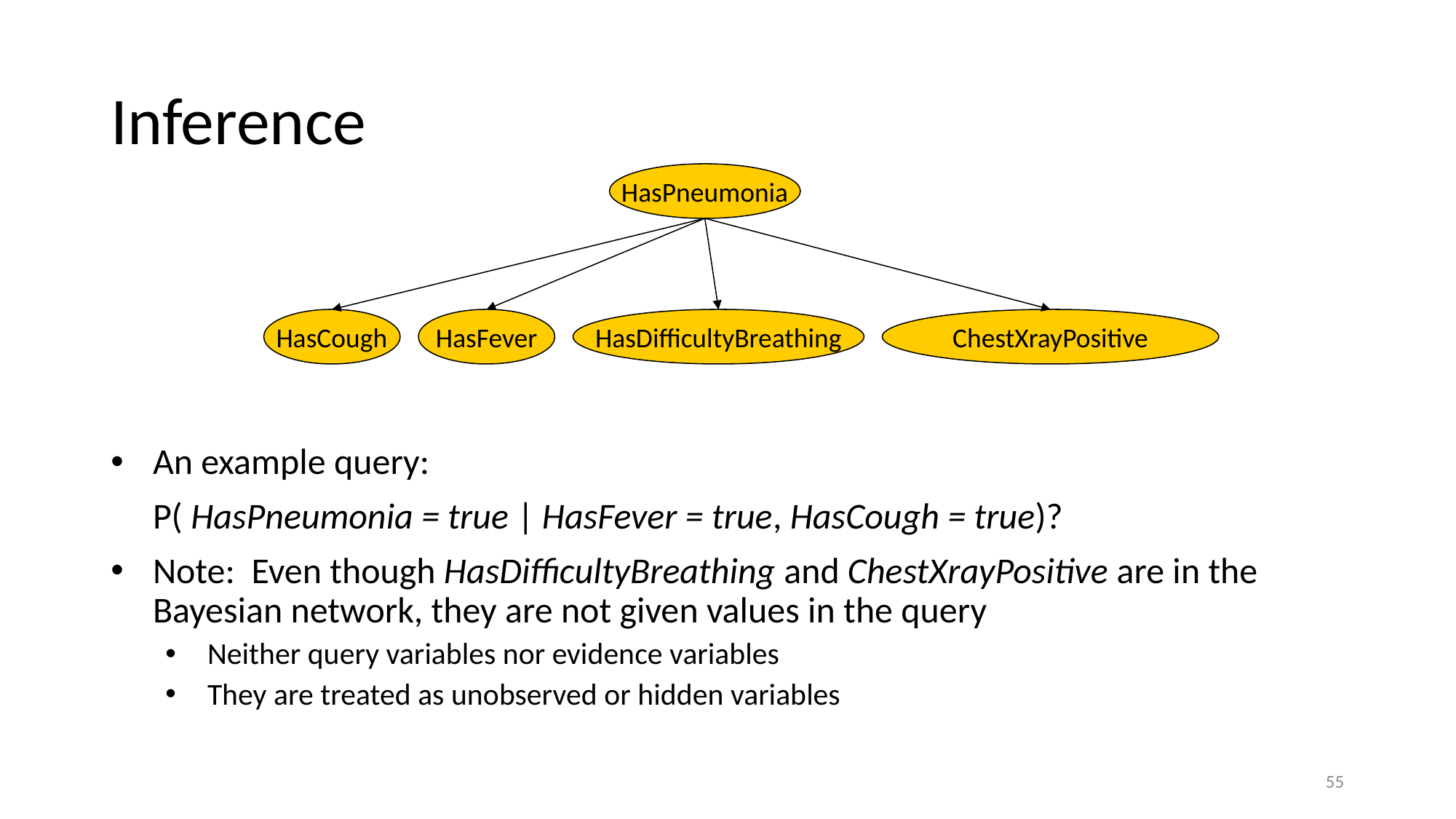

# Inference
HasPneumonia
HasCough
HasFever
HasDifficultyBreathing
ChestXrayPositive
An example query:
	P( HasPneumonia = true | HasFever = true, HasCough = true)?
Note:  Even though HasDifficultyBreathing and ChestXrayPositive are in the Bayesian network, they are not given values in the query
Neither query variables nor evidence variables
They are treated as unobserved or hidden variables
55